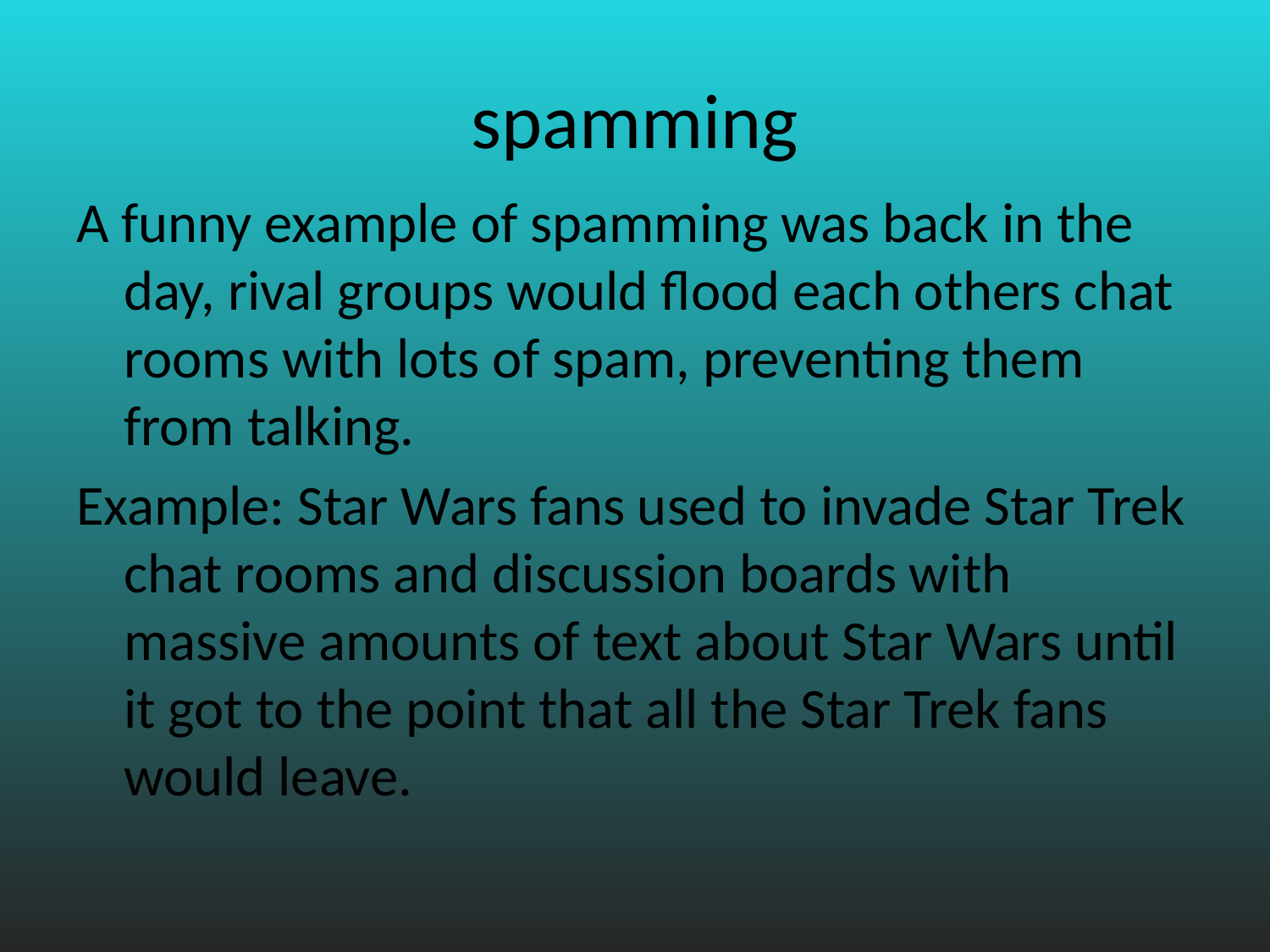

# spamming
A funny example of spamming was back in the day, rival groups would flood each others chat rooms with lots of spam, preventing them from talking.
Example: Star Wars fans used to invade Star Trek chat rooms and discussion boards with massive amounts of text about Star Wars until it got to the point that all the Star Trek fans would leave.